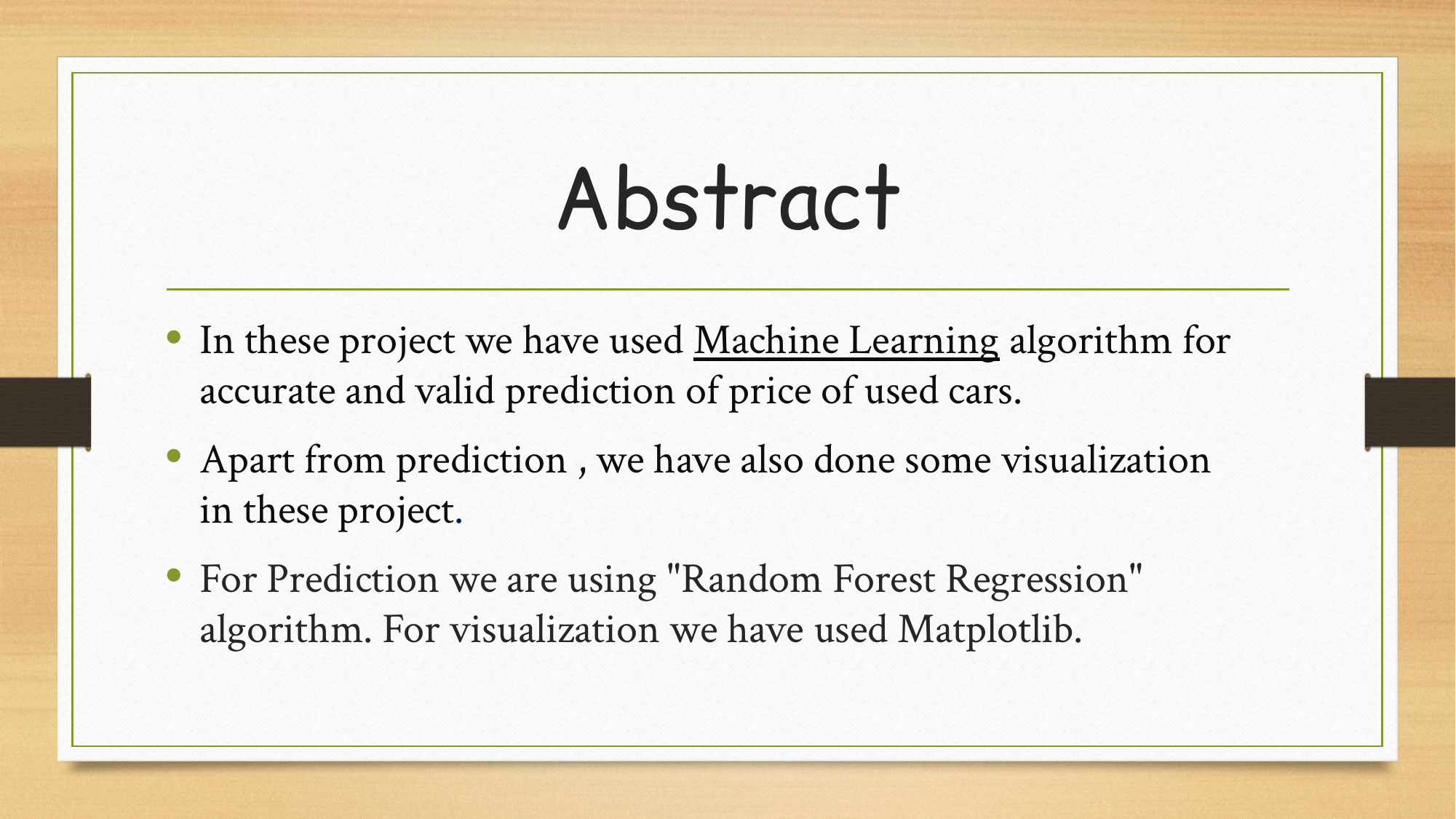

# Abstract
In these project we have used Machine Learning algorithm for accurate and valid prediction of price of used cars.
Apart from prediction , we have also done some visualization in these project.
For Prediction we are using "Random Forest Regression" algorithm. For visualization we have used Matplotlib.